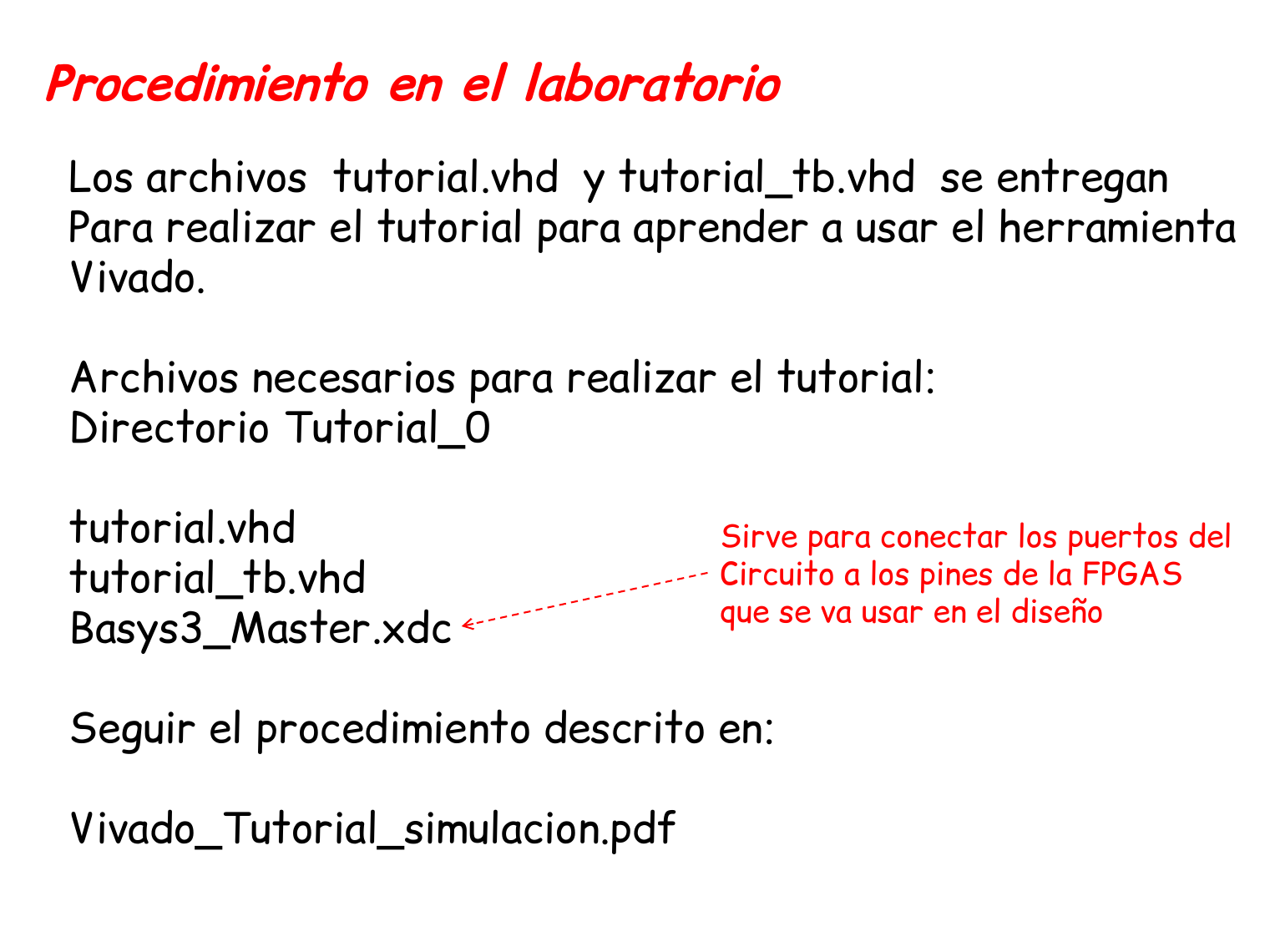

# Procedimiento en el laboratorio
Los archivos  tutorial.vhd  y tutorial_tb.vhd  se entregan
Para realizar el tutorial para aprender a usar el herramienta
Vivado.

Archivos necesarios para realizar el tutorial:
Directorio Tutorial_0

tutorial.vhd
tutorial_tb.vhd
Basys3_Master.xdc

Seguir el procedimiento descrito en:

Vivado_Tutorial_simulacion.pdf

Sirve para conectar los puertos del
Circuito a los pines de la FPGAS
que se va usar en el diseño